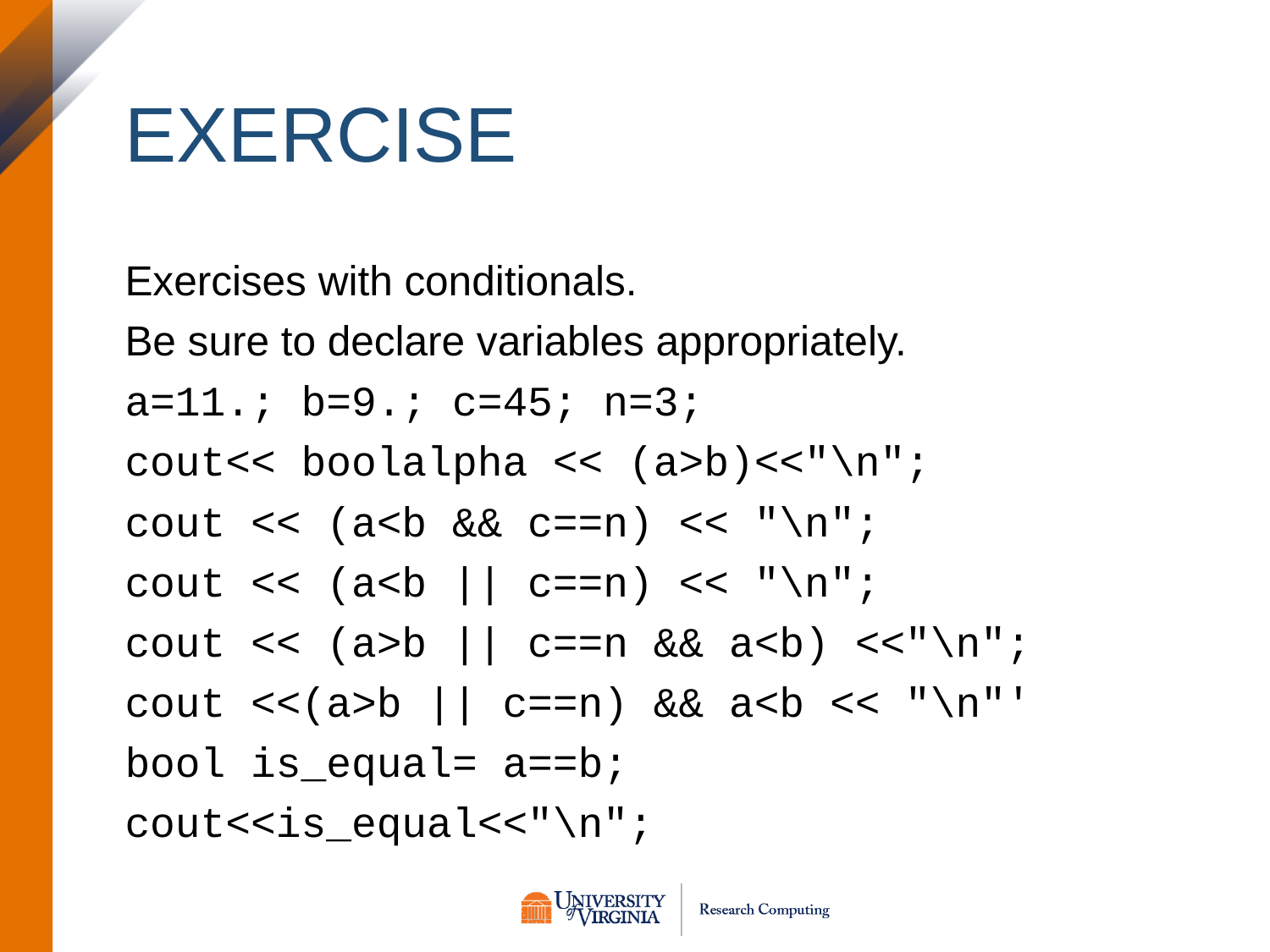

# Exercise
Exercises with conditionals.
Be sure to declare variables appropriately.
a=11.; b=9.; c=45; n=3;
cout<< boolalpha << (a>b)<<"\n";
cout << (a<b && c==n) << "\n";
cout << (a<b || c==n) << "\n";
cout << (a>b || c==n && a<b) <<"\n";
cout <<(a>b || c==n) && a<b << "\n"'
bool is_equal= a==b;
cout<<is_equal<<"\n";